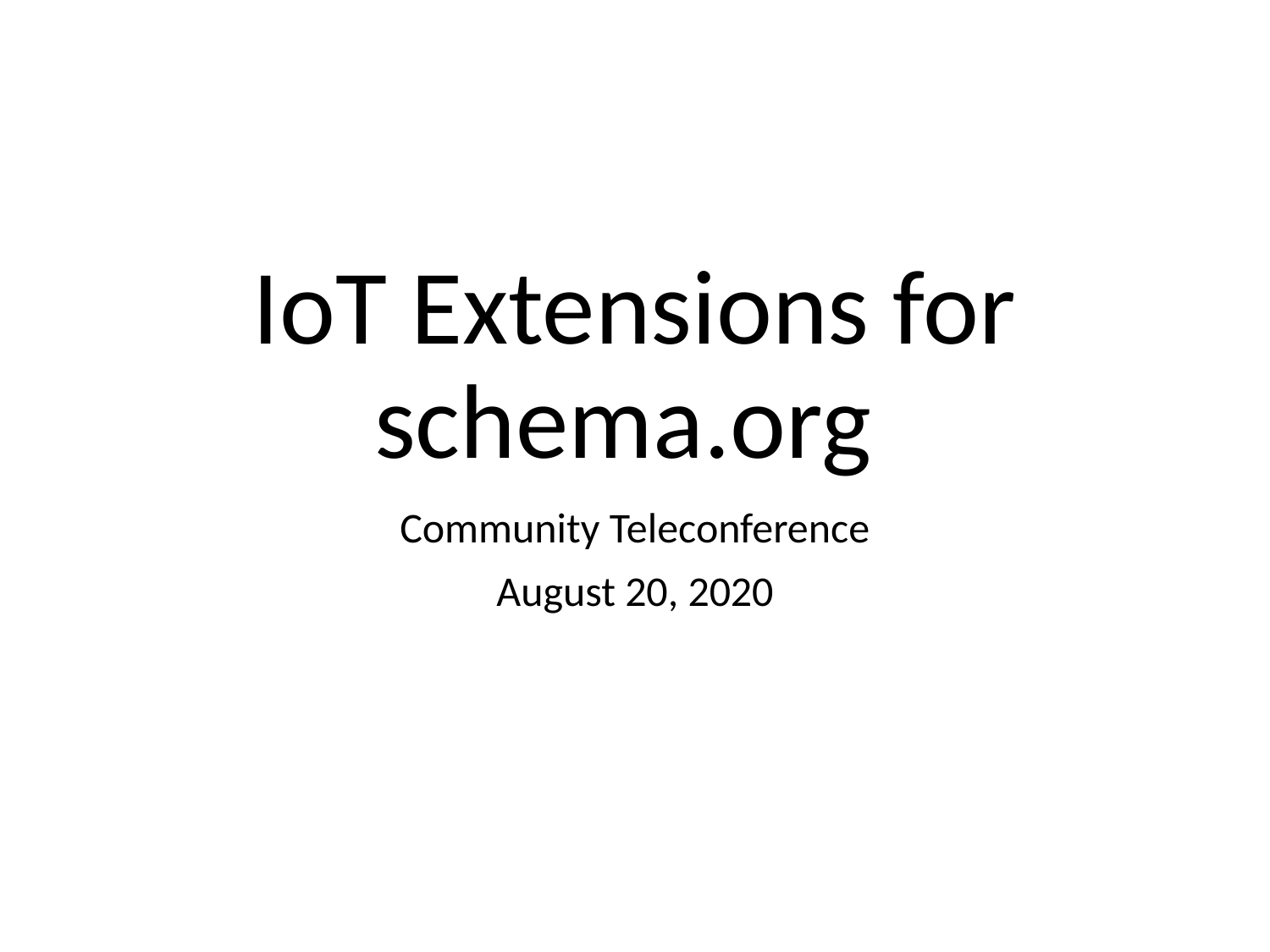

# IoT Extensions for schema.org
Community Teleconference
August 20, 2020